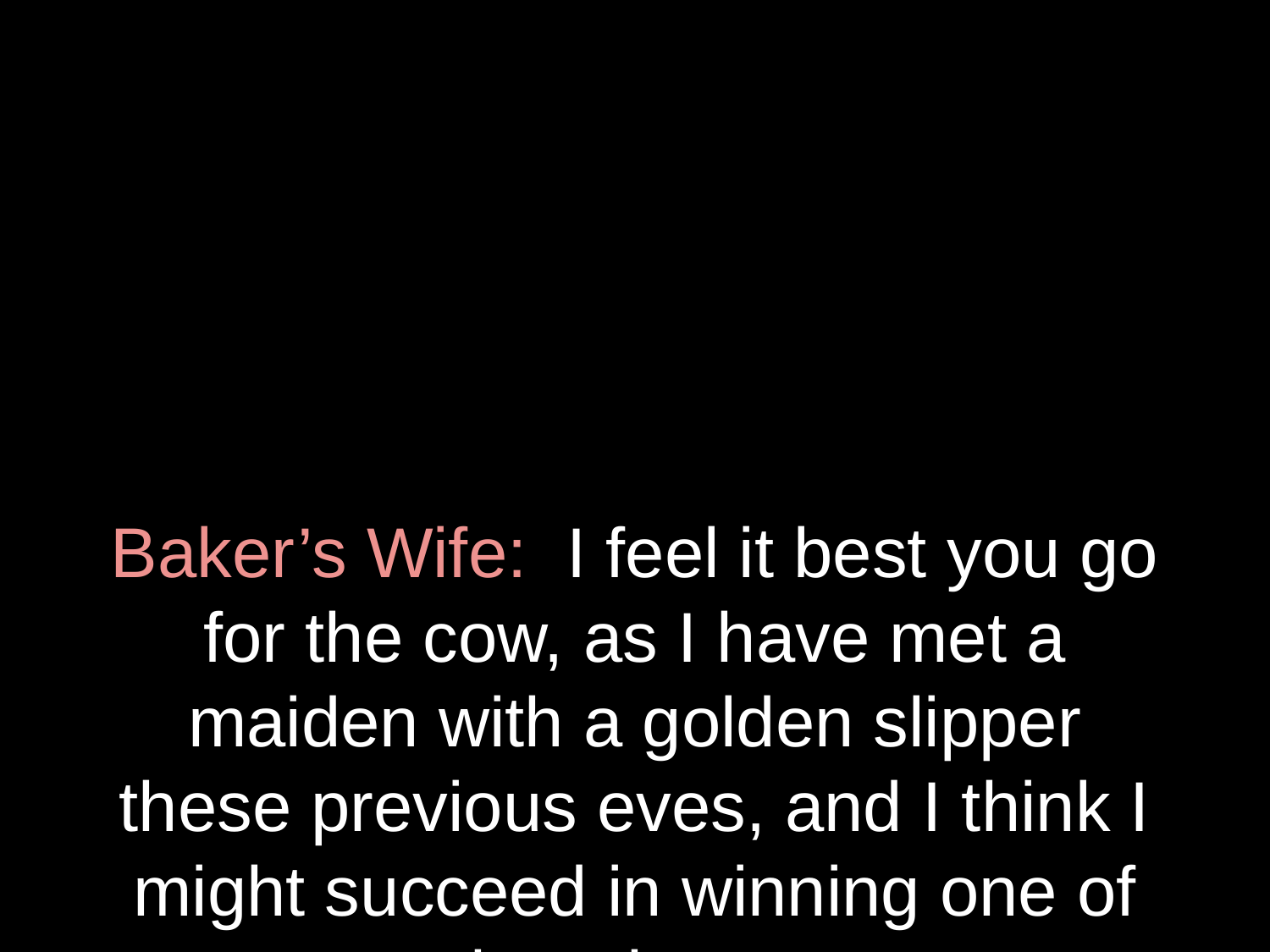

# Baker’s Wife:  I feel it best you go for the cow, as I have met a maiden with a golden slipper these previous eves, and I think I might succeed in winning one of her shoes.